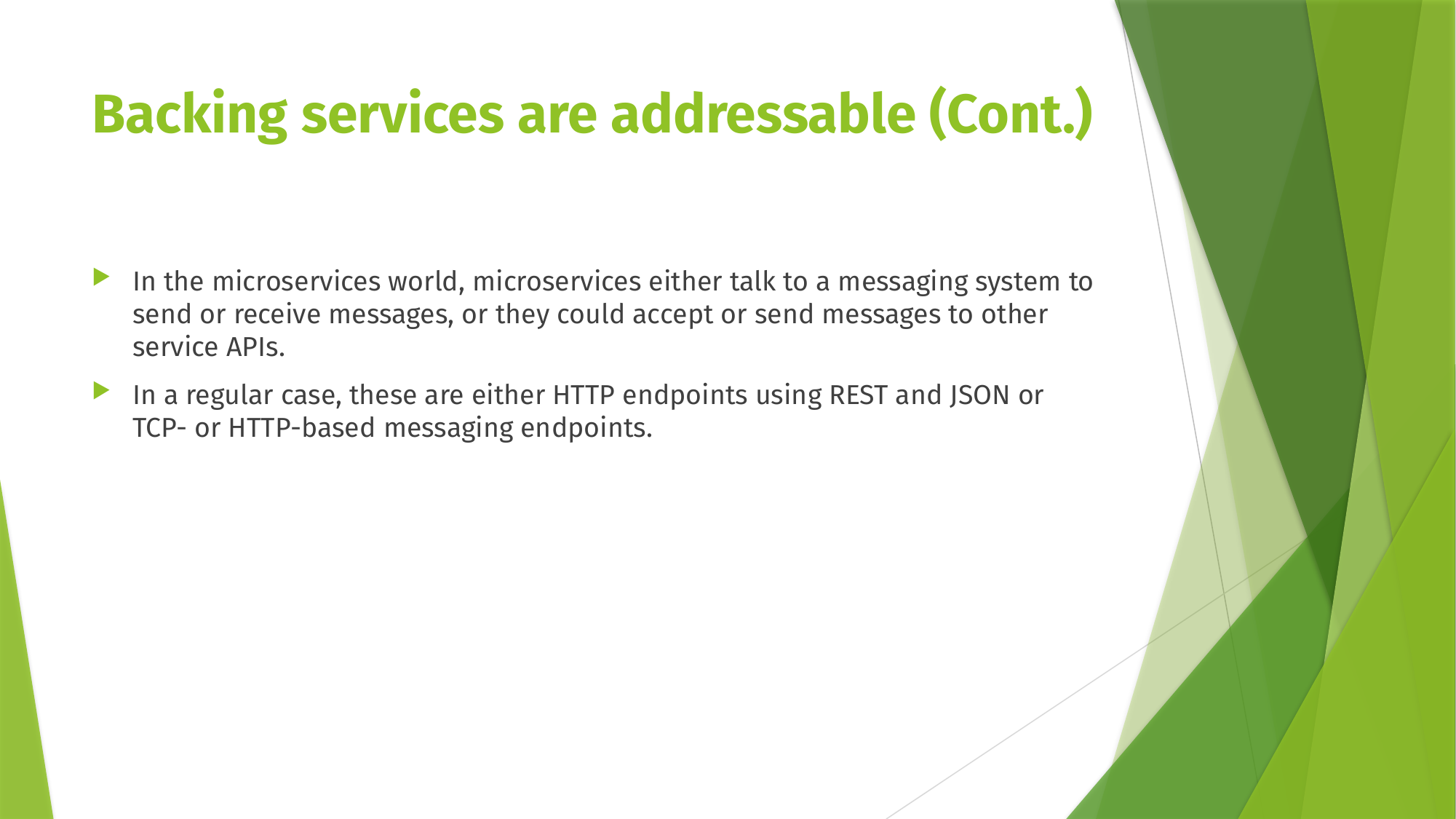

# Backing services are addressable (Cont.)
In the microservices world, microservices either talk to a messaging system to send or receive messages, or they could accept or send messages to other service APIs.
In a regular case, these are either HTTP endpoints using REST and JSON or TCP- or HTTP-based messaging endpoints.